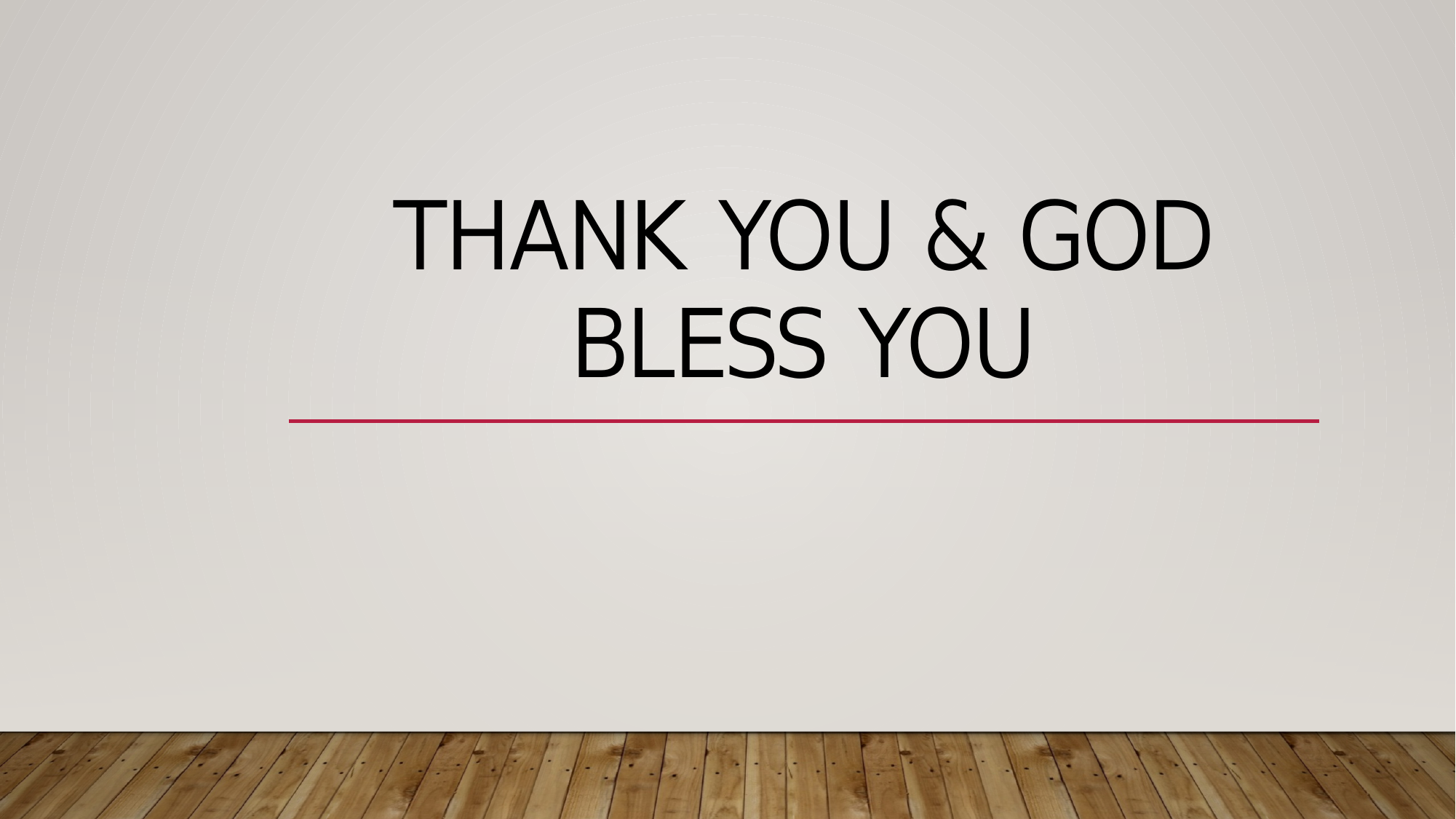

# THANK YOU & God bless you